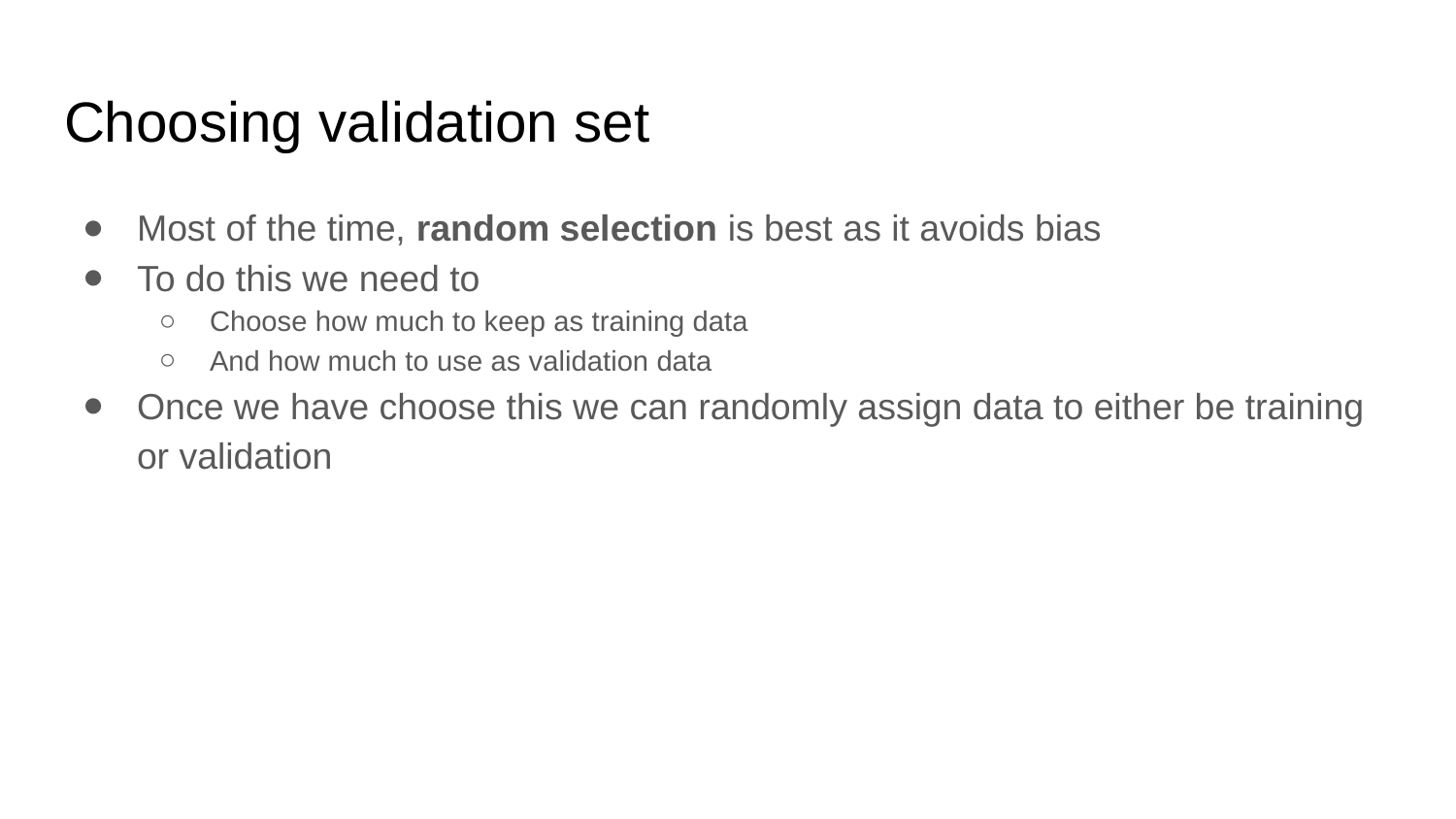

# Choosing validation set
Most of the time, random selection is best as it avoids bias
To do this we need to
Choose how much to keep as training data
And how much to use as validation data
Once we have choose this we can randomly assign data to either be training or validation